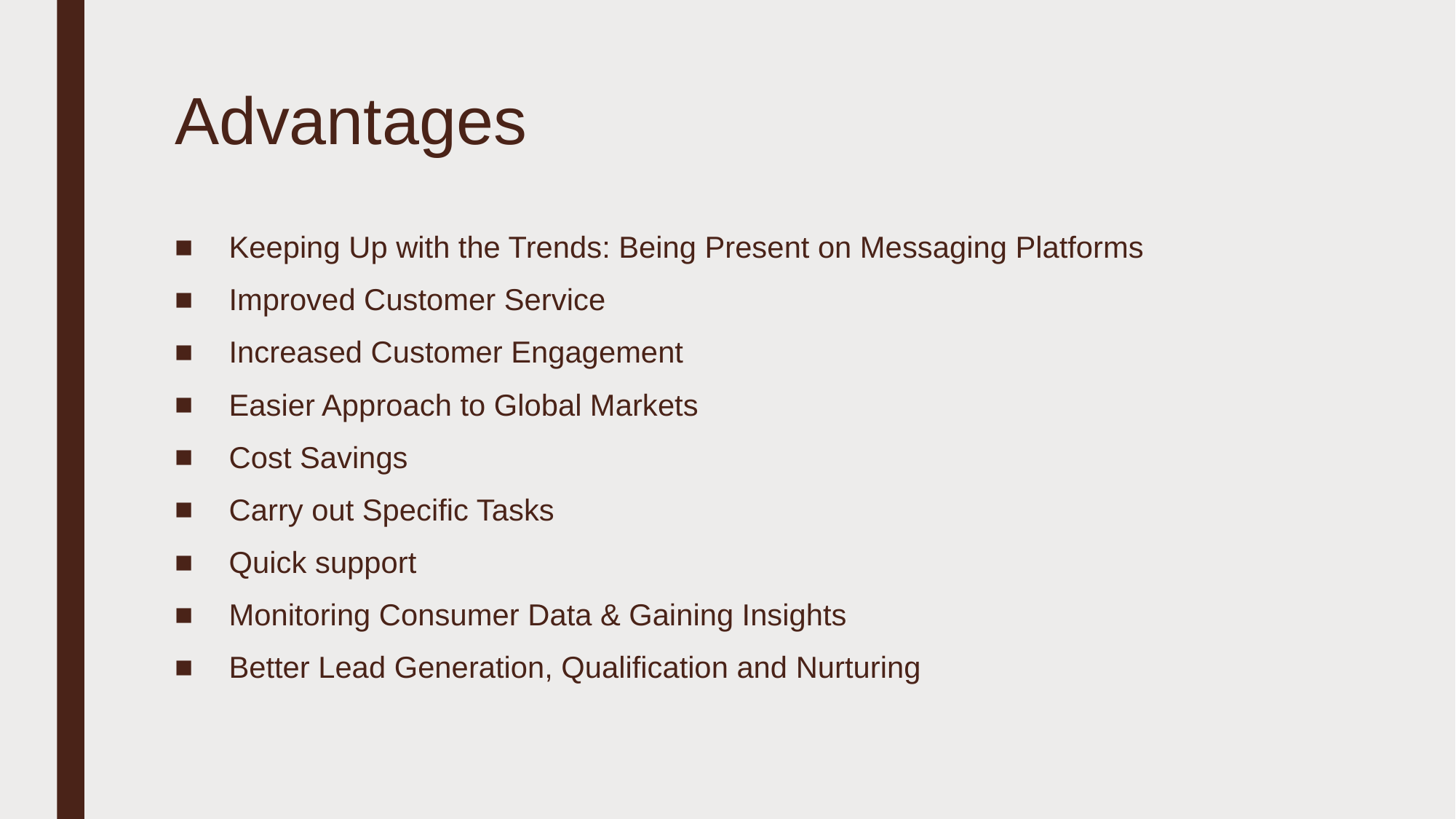

# Advantages
 Keeping Up with the Trends: Being Present on Messaging Platforms
 Improved Customer Service
 Increased Customer Engagement
 Easier Approach to Global Markets
 Cost Savings
 Carry out Specific Tasks
 Quick support
 Monitoring Consumer Data & Gaining Insights
 Better Lead Generation, Qualification and Nurturing